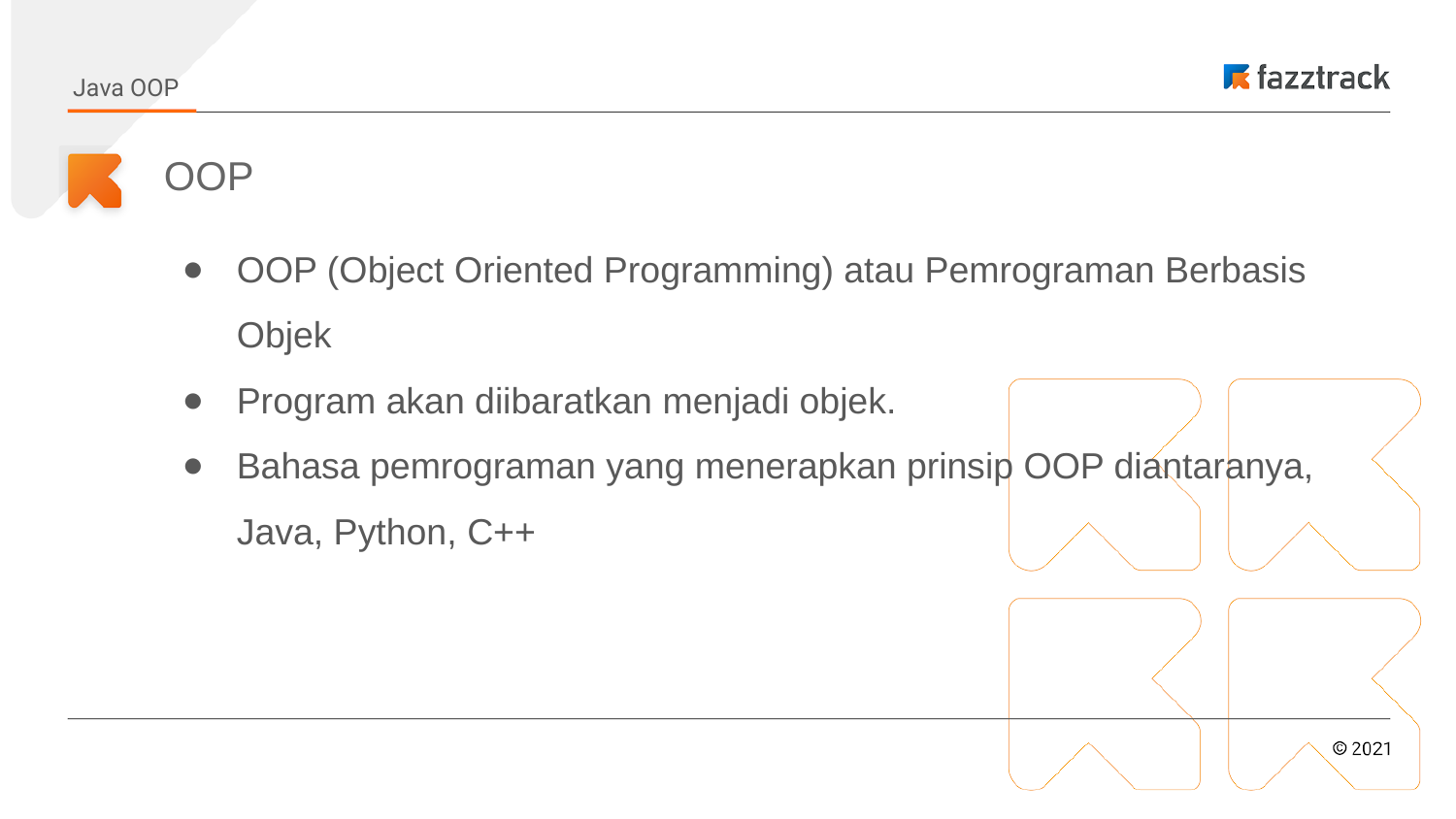

Java OOP

# OOP
OOP (Object Oriented Programming) atau Pemrograman Berbasis Objek
Program akan diibaratkan menjadi objek.
Bahasa pemrograman yang menerapkan prinsip OOP diantaranya, Java, Python, C++